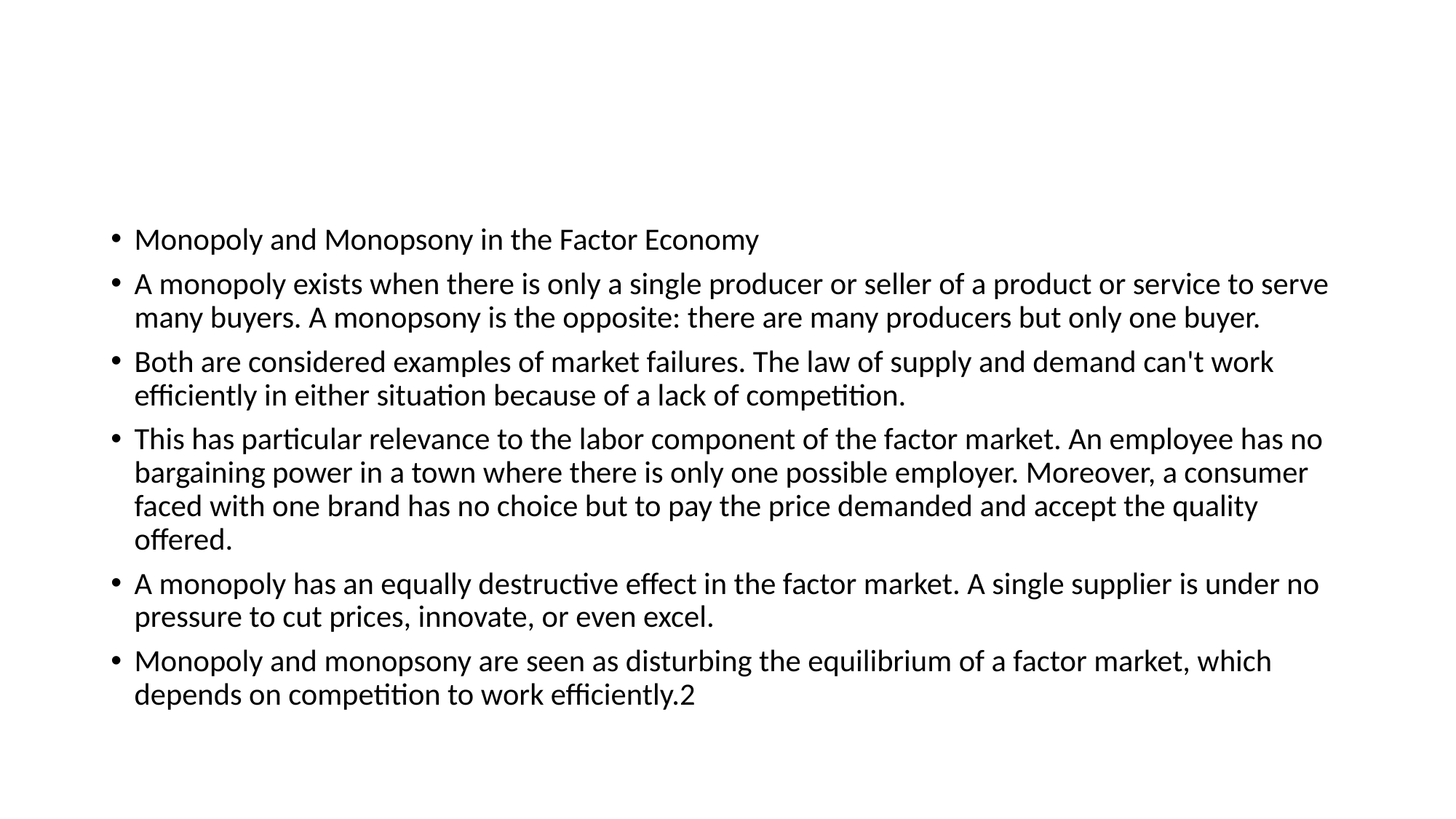

Monopoly and Monopsony in the Factor Economy
A monopoly exists when there is only a single producer or seller of a product or service to serve many buyers. A monopsony is the opposite: there are many producers but only one buyer.
Both are considered examples of market failures. The law of supply and demand can't work efficiently in either situation because of a lack of competition.
This has particular relevance to the labor component of the factor market. An employee has no bargaining power in a town where there is only one possible employer. Moreover, a consumer faced with one brand has no choice but to pay the price demanded and accept the quality offered.
A monopoly has an equally destructive effect in the factor market. A single supplier is under no pressure to cut prices, innovate, or even excel.
Monopoly and monopsony are seen as disturbing the equilibrium of a factor market, which depends on competition to work efficiently.2